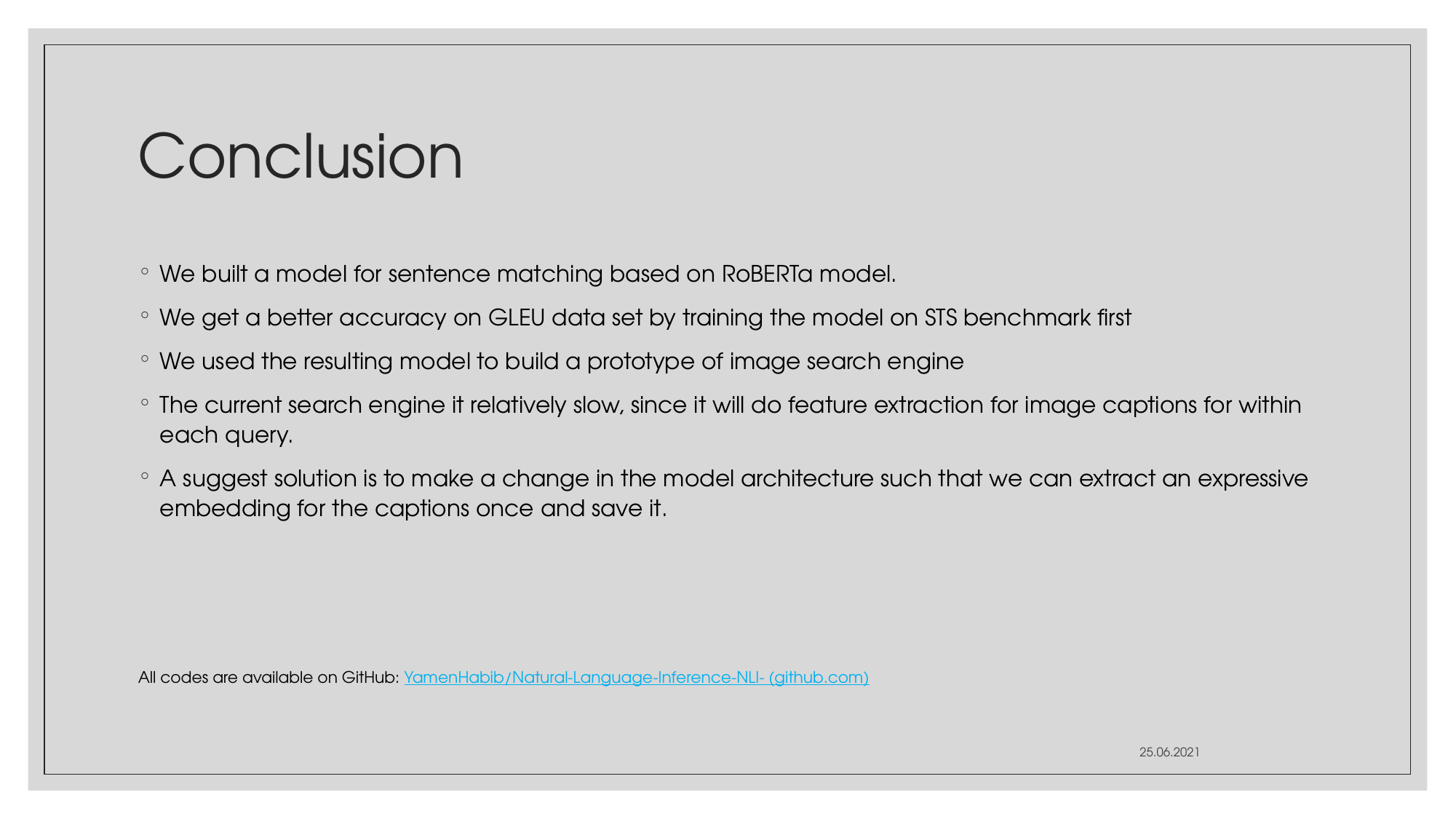

# Conclusion
We built a model for sentence matching based on RoBERTa model.
We get a better accuracy on GLEU data set by training the model on STS benchmark first
We used the resulting model to build a prototype of image search engine
The current search engine it relatively slow, since it will do feature extraction for image captions for within each query.
A suggest solution is to make a change in the model architecture such that we can extract an expressive embedding for the captions once and save it.

All codes are available on GitHub: YamenHabib/Natural-Language-Inference-NLI- (github.com)
25.06.2021